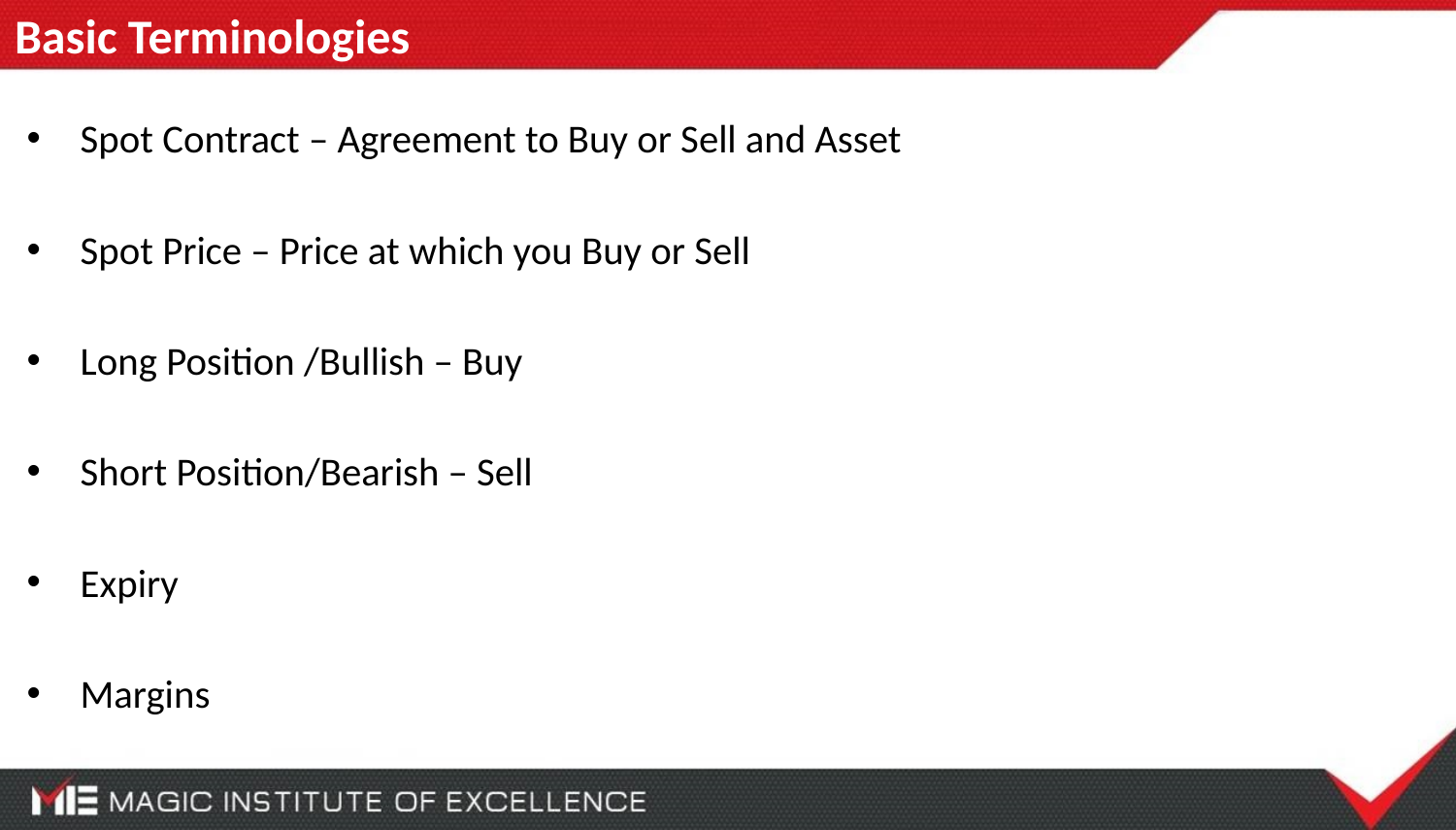

# Basic Terminologies
Spot Contract – Agreement to Buy or Sell and Asset

Spot Price – Price at which you Buy or Sell

Long Position /Bullish – Buy

Short Position/Bearish – Sell

Expiry

Margins